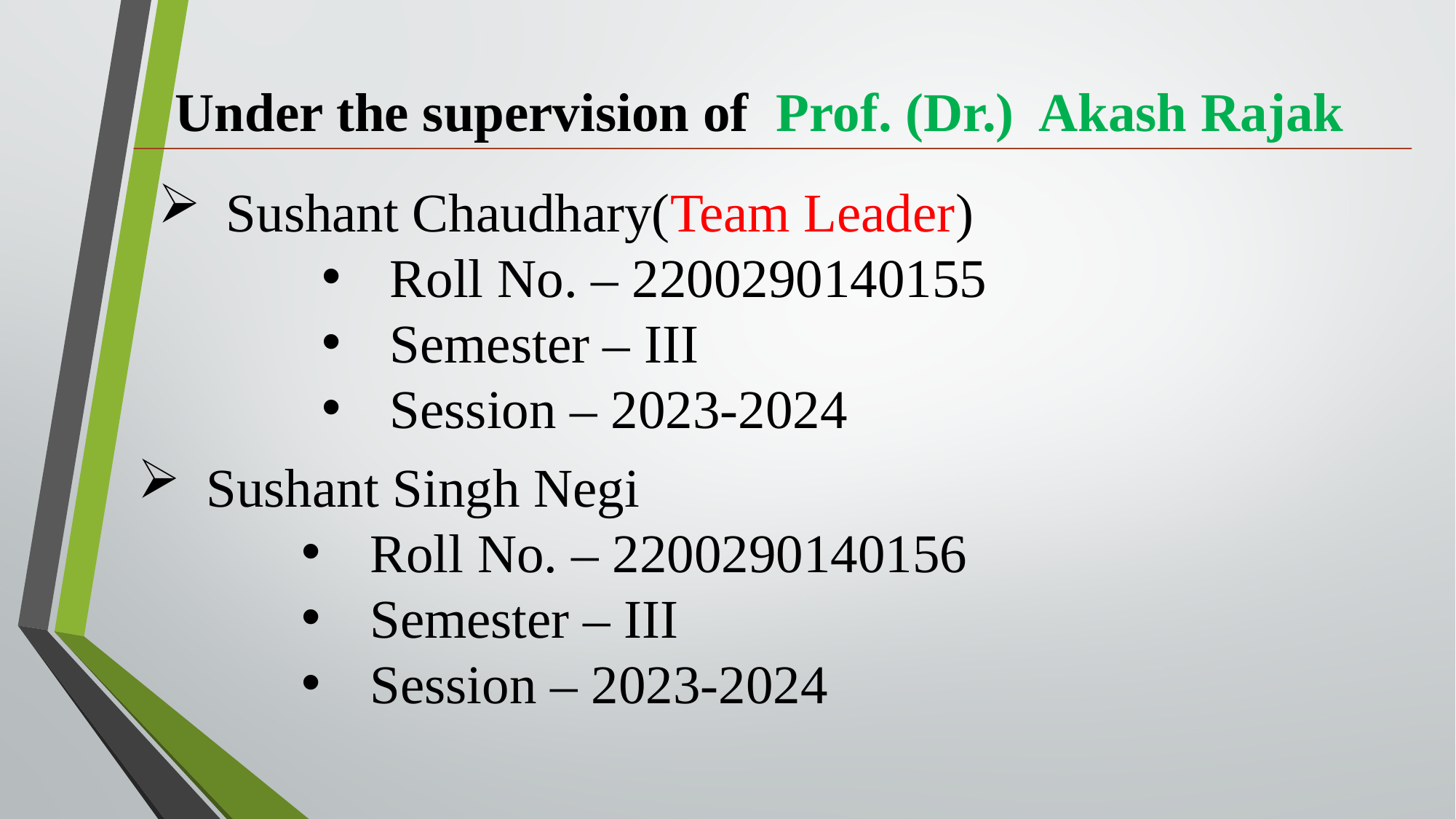

Under the supervision of  Prof. (Dr.)  Akash Rajak
Sushant Chaudhary(Team Leader)
Roll No. – 2200290140155
Semester – III
Session – 2023-2024
Sushant Singh Negi
Roll No. – 2200290140156
Semester – III
Session – 2023-2024